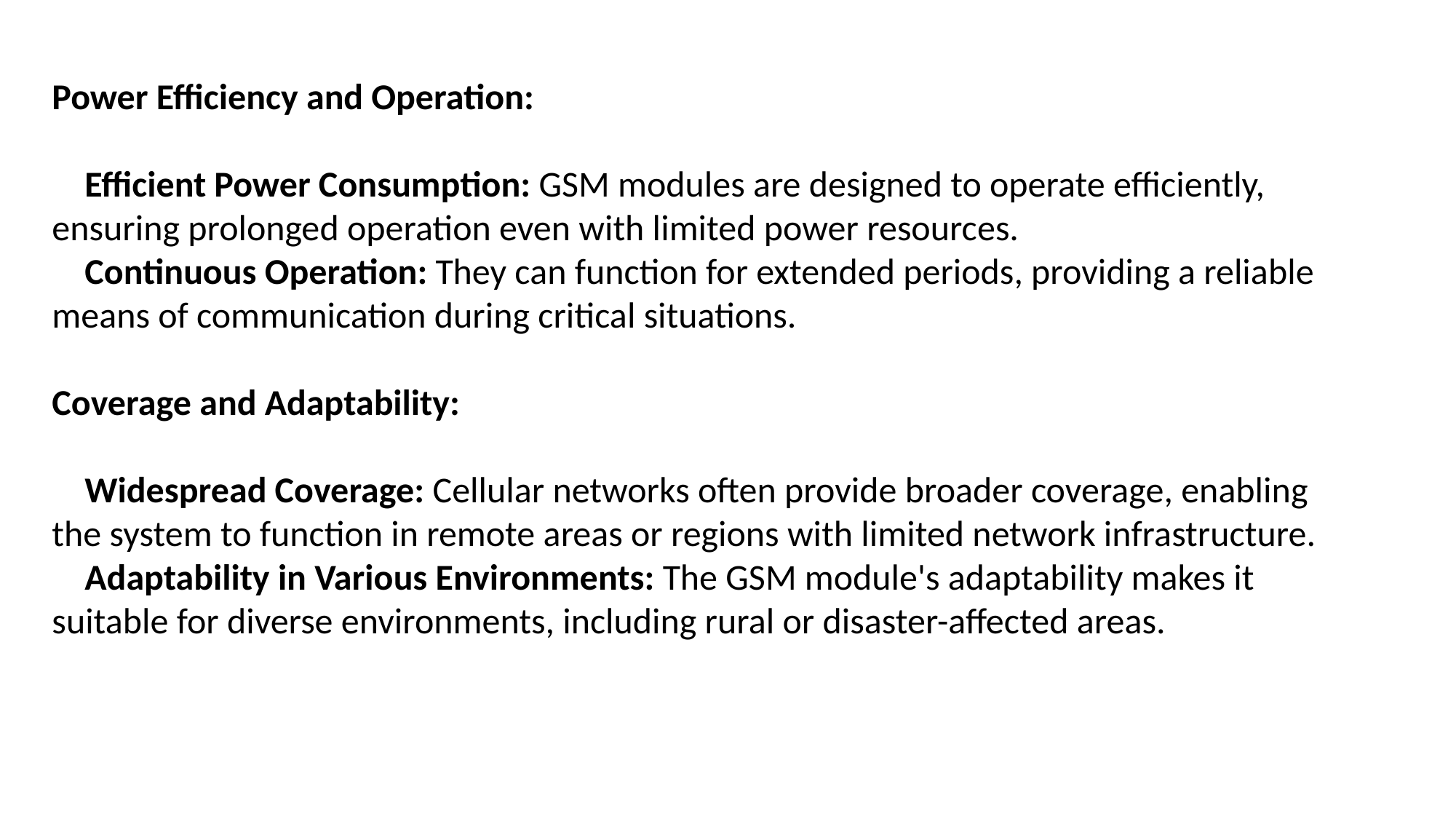

Power Efficiency and Operation:

    Efficient Power Consumption: GSM modules are designed to operate efficiently, ensuring prolonged operation even with limited power resources.
    Continuous Operation: They can function for extended periods, providing a reliable means of communication during critical situations.

Coverage and Adaptability:

    Widespread Coverage: Cellular networks often provide broader coverage, enabling the system to function in remote areas or regions with limited network infrastructure.
    Adaptability in Various Environments: The GSM module's adaptability makes it suitable for diverse environments, including rural or disaster-affected areas.